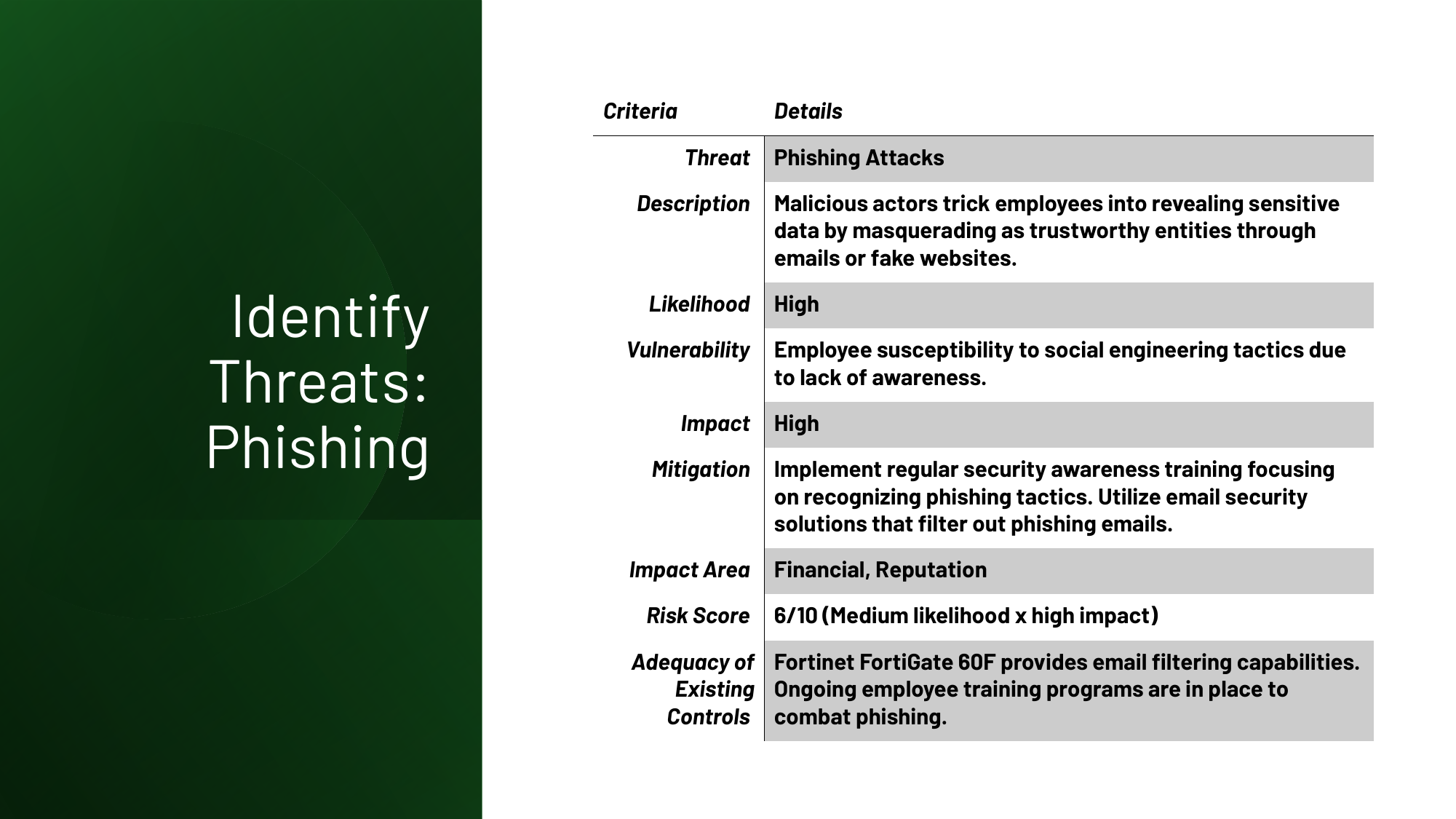

| Criteria | Details |
| --- | --- |
| Threat | Phishing Attacks |
| Description | Malicious actors trick employees into revealing sensitive data by masquerading as trustworthy entities through emails or fake websites. |
| Likelihood | High |
| Vulnerability | Employee susceptibility to social engineering tactics due to lack of awareness. |
| Impact | High |
| Mitigation | Implement regular security awareness training focusing on recognizing phishing tactics. Utilize email security solutions that filter out phishing emails. |
| Impact Area | Financial, Reputation |
| Risk Score | 6/10 (Medium likelihood x high impact) |
| Adequacy of Existing Controls | Fortinet FortiGate 60F provides email filtering capabilities. Ongoing employee training programs are in place to combat phishing. |

# Identify Threats: Phishing